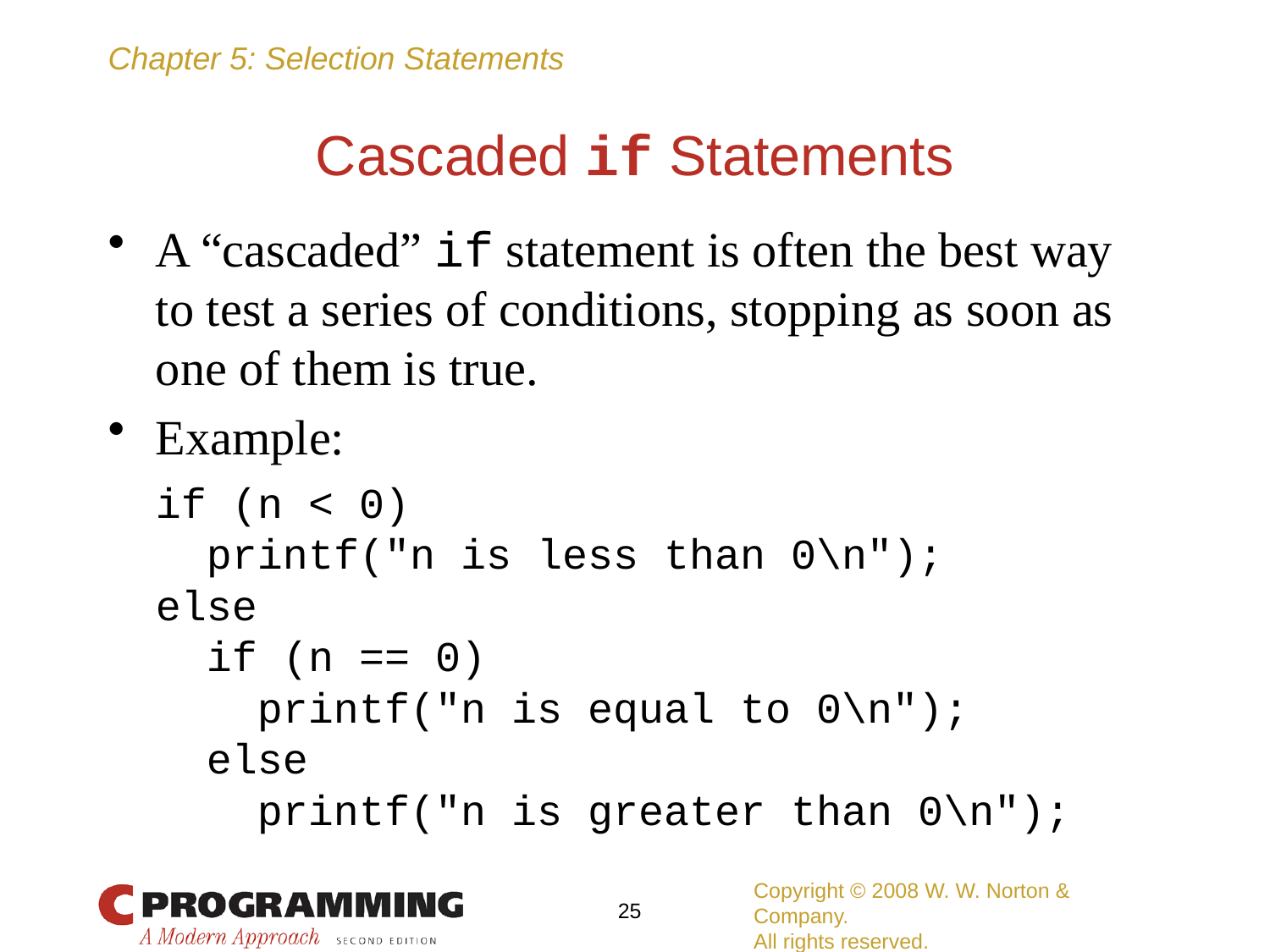

# Cascaded if Statements
A “cascaded” if statement is often the best way to test a series of conditions, stopping as soon as one of them is true.
Example:
	if (n < 0)
	  printf("n is less than 0\n");
	else
	  if (n == 0)
	    printf("n is equal to 0\n");
	  else
	    printf("n is greater than 0\n");

Copyright © 2008 W. W. Norton & Company.
All rights reserved.
25